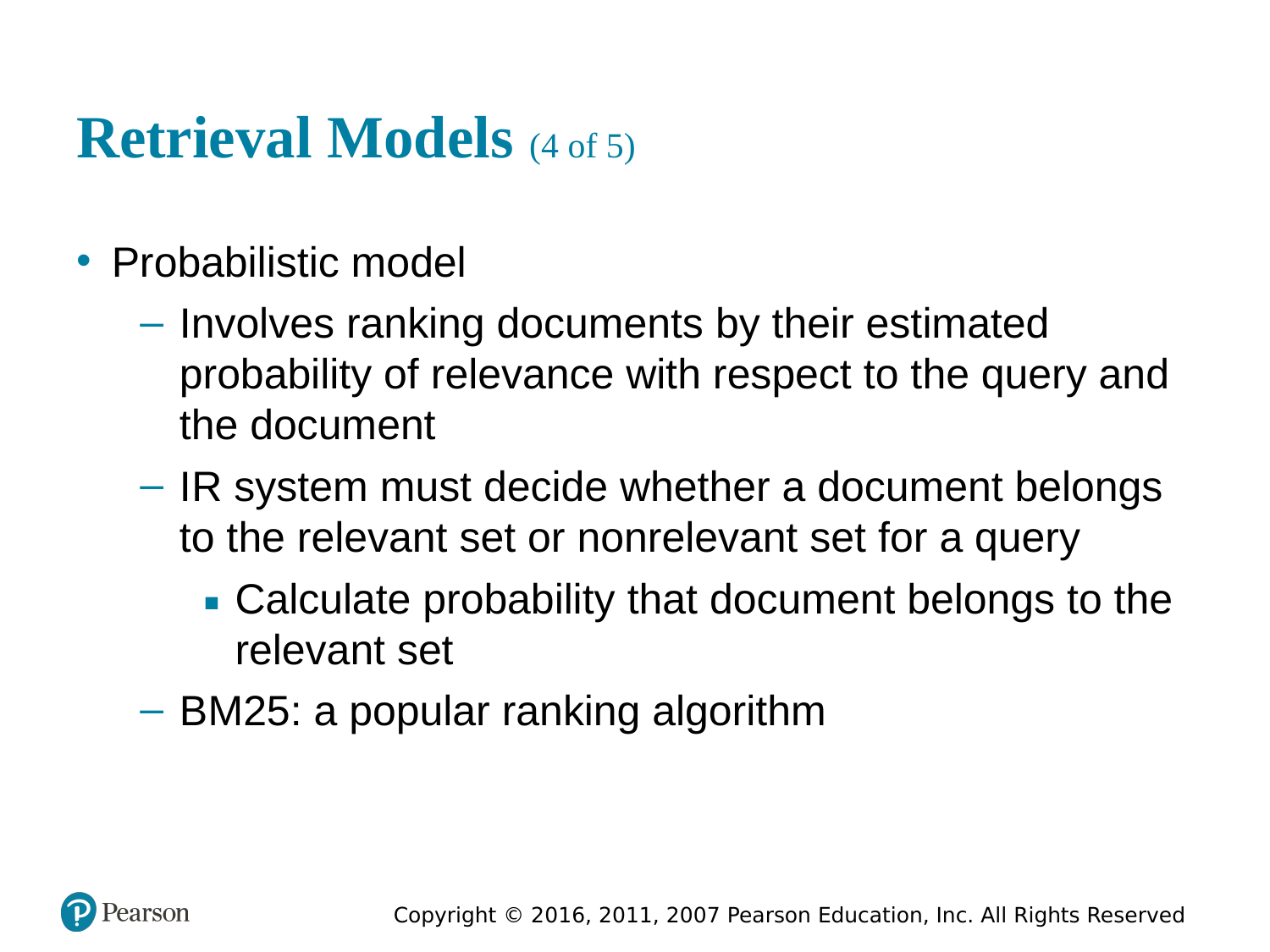

# Retrieval Models (4 of 5)
Probabilistic model
Involves ranking documents by their estimated probability of relevance with respect to the query and the document
I R system must decide whether a document belongs to the relevant set or nonrelevant set for a query
Calculate probability that document belongs to the relevant set
B M25: a popular ranking algorithm